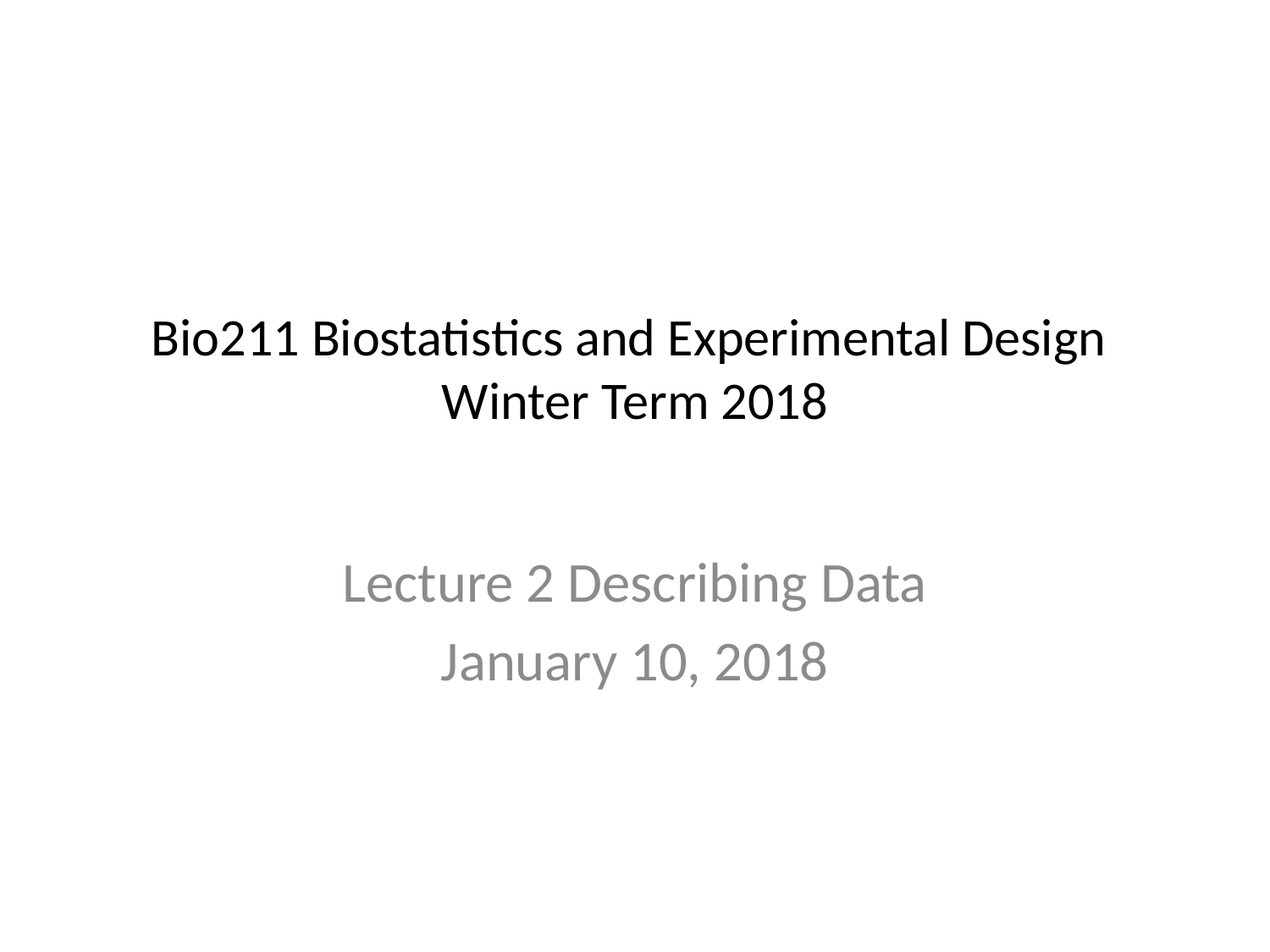

# Bio211 Biostatistics and Experimental Design Winter Term 2018
Lecture 2 Describing Data
January 10, 2018